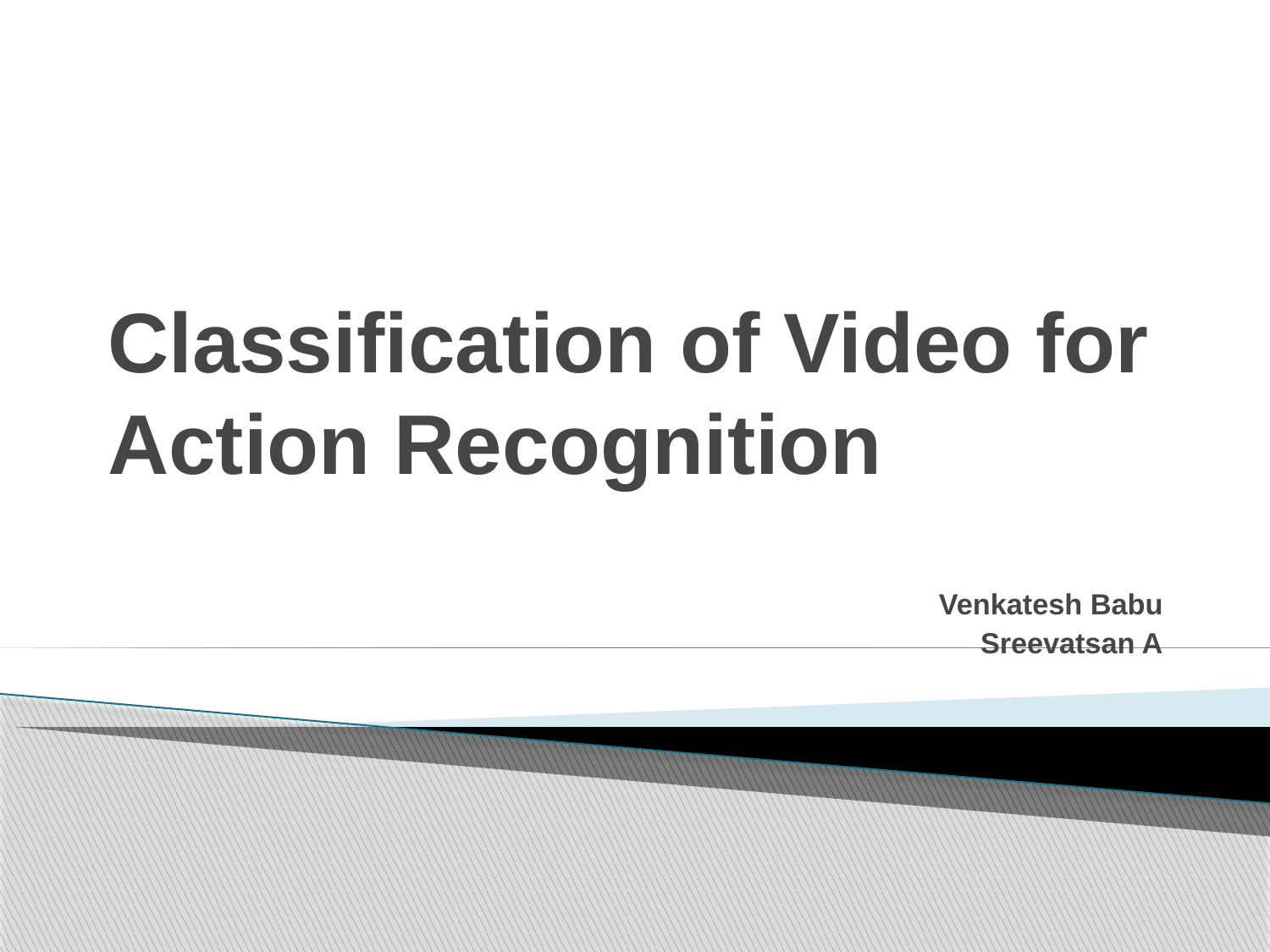

# Classification of Video for Action Recognition

Venkatesh Babu
Sreevatsan A